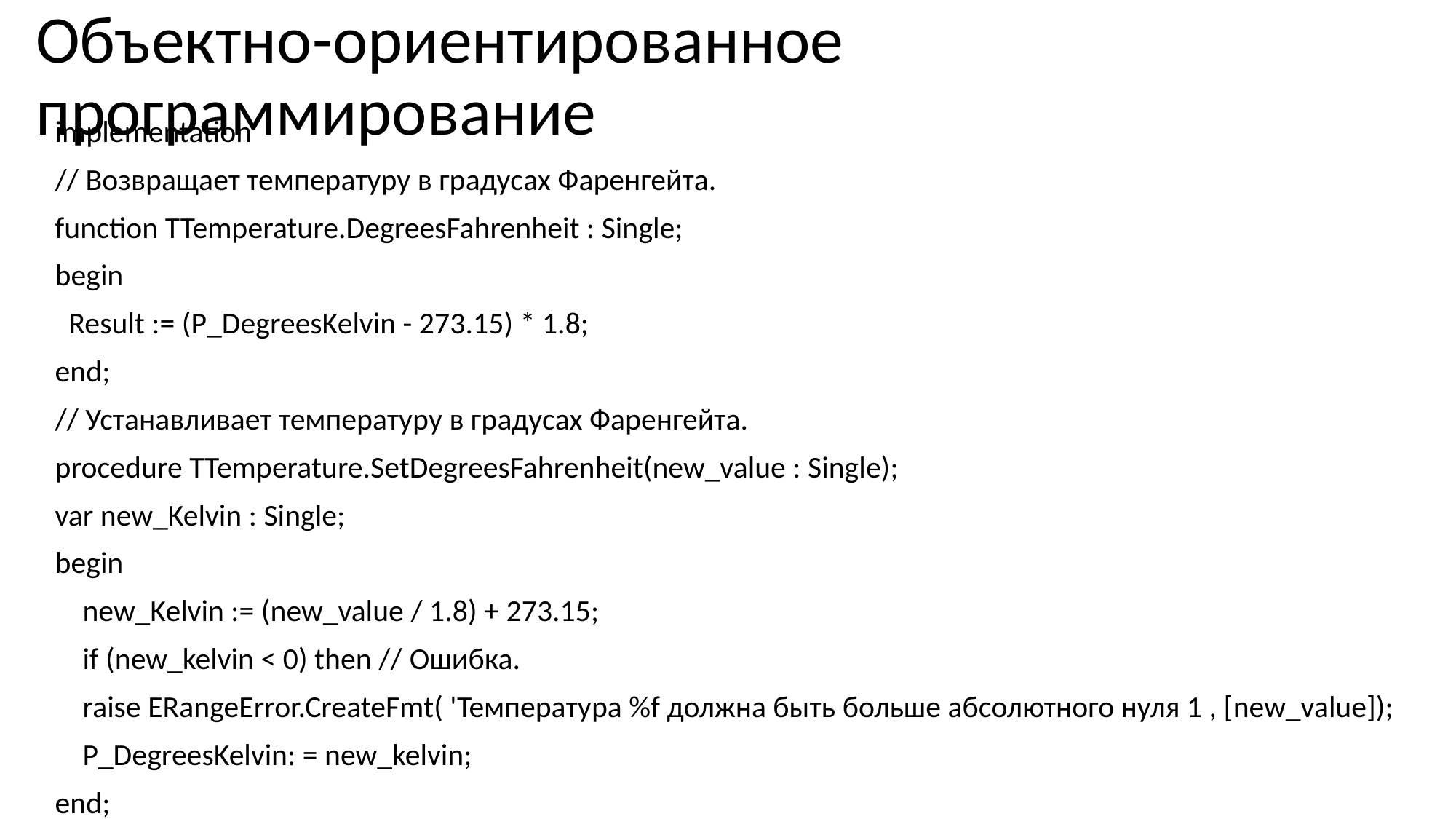

# Объектно-ориентированное программирование
implementation
// Возвращает температуру в градусах Фаренгейта.
function TTemperature.DegreesFahrenheit : Single;
begin
  Result := (P_DegreesKelvin - 273.15) * 1.8;
end;
// Устанавливает температуру в градусах Фаренгейта.
procedure TTemperature.SetDegreesFahrenheit(new_value : Single);
var new_Kelvin : Single;
begin
    new_Kelvin := (new_value / 1.8) + 273.15;
    if (new_kelvin < 0) then // Ошибка.
    raise ERangeError.CreateFmt( 'Температура %f должна быть больше абсолютного нуля 1 , [new_value]);
    P_DegreesKelvin: = new_kelvin;
end;